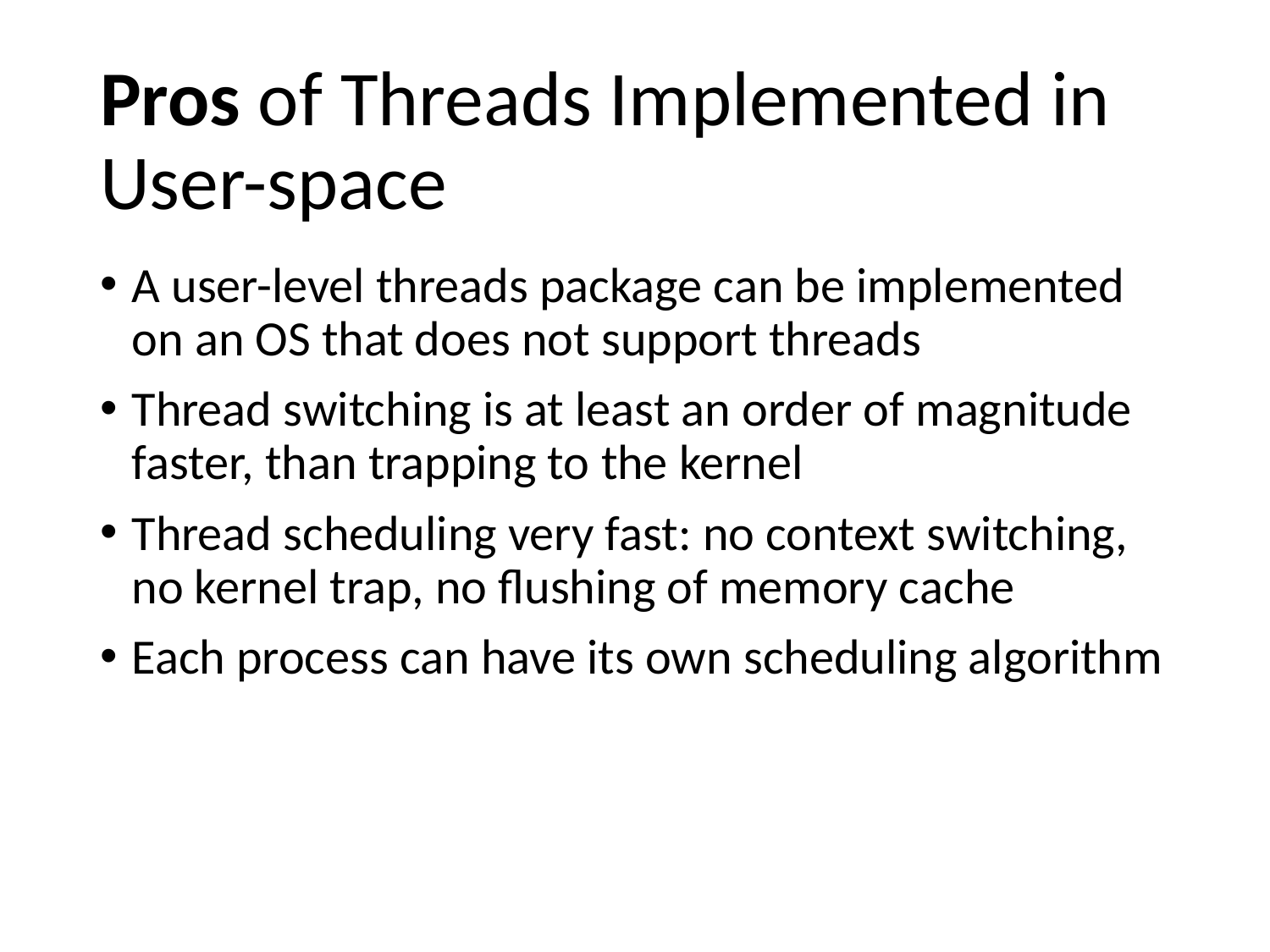

# Pros of Threads Implemented in User-space
A user-level threads package can be implemented on an OS that does not support threads
Thread switching is at least an order of magnitude faster, than trapping to the kernel
Thread scheduling very fast: no context switching, no kernel trap, no flushing of memory cache
Each process can have its own scheduling algorithm